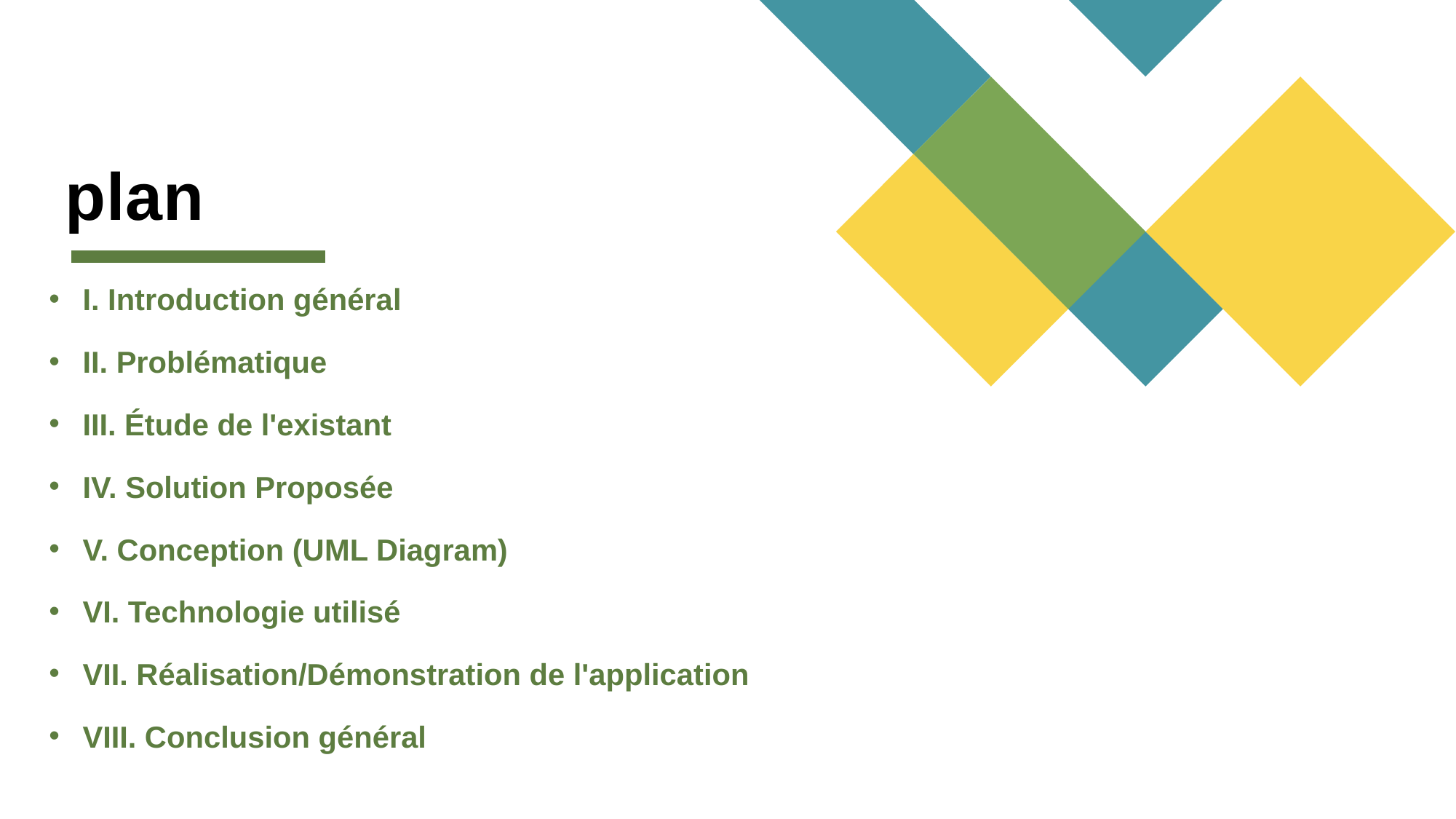

# plan
I. Introduction général
II. Problématique
III. Étude de l'existant
IV. Solution Proposée
V. Conception (UML Diagram)
VI. Technologie utilisé
VII. Réalisation/Démonstration de l'application
VIII. Conclusion général